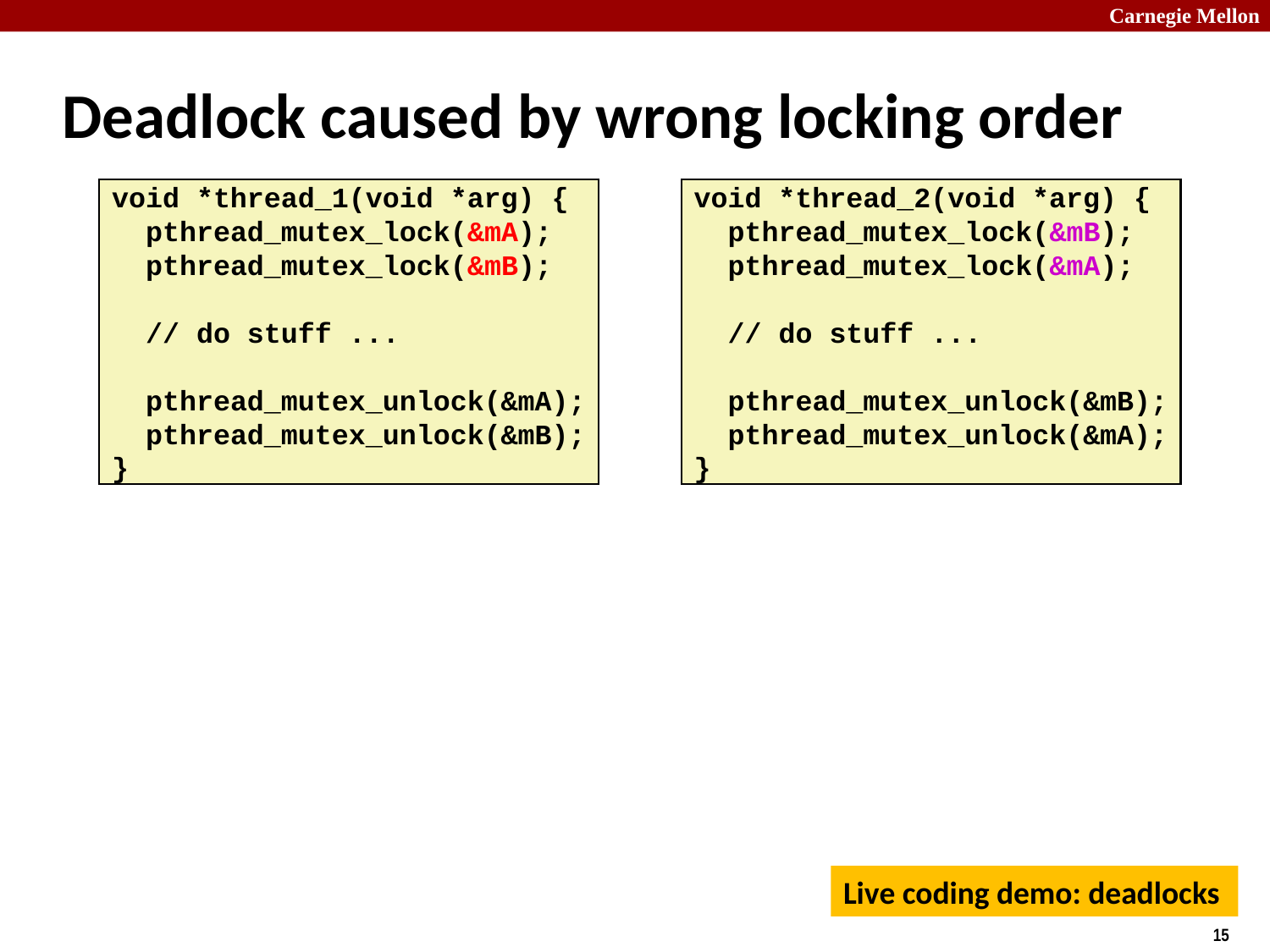

# Deadlock caused by wrong locking order
void *thread_2(void *arg) {
  pthread_mutex_lock(&mB);
  pthread_mutex_lock(&mA);

  // do stuff ...

  pthread_mutex_unlock(&mB);
  pthread_mutex_unlock(&mA);
}
void *thread_1(void *arg) {
  pthread_mutex_lock(&mA);
  pthread_mutex_lock(&mB);

  // do stuff ...

  pthread_mutex_unlock(&mA);
  pthread_mutex_unlock(&mB);
}
Live coding demo: deadlocks